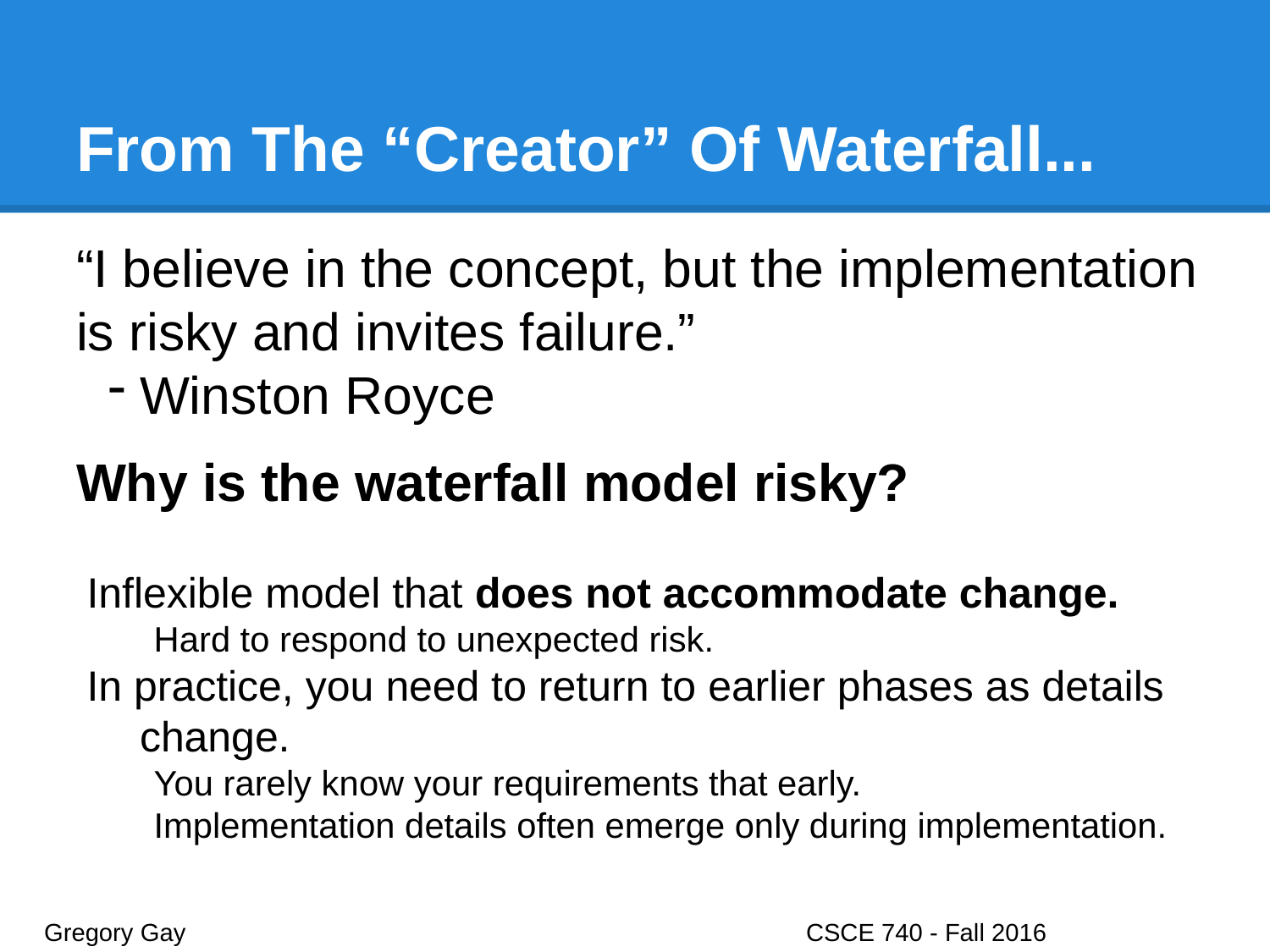

# From The “Creator” Of Waterfall...
“I believe in the concept, but the implementation is risky and invites failure.”
Winston Royce

Why is the waterfall model risky?
Inflexible model that does not accommodate change.
Hard to respond to unexpected risk.
In practice, you need to return to earlier phases as details change.
You rarely know your requirements that early.
Implementation details often emerge only during implementation.
Gregory Gay					CSCE 740 - Fall 2016								6